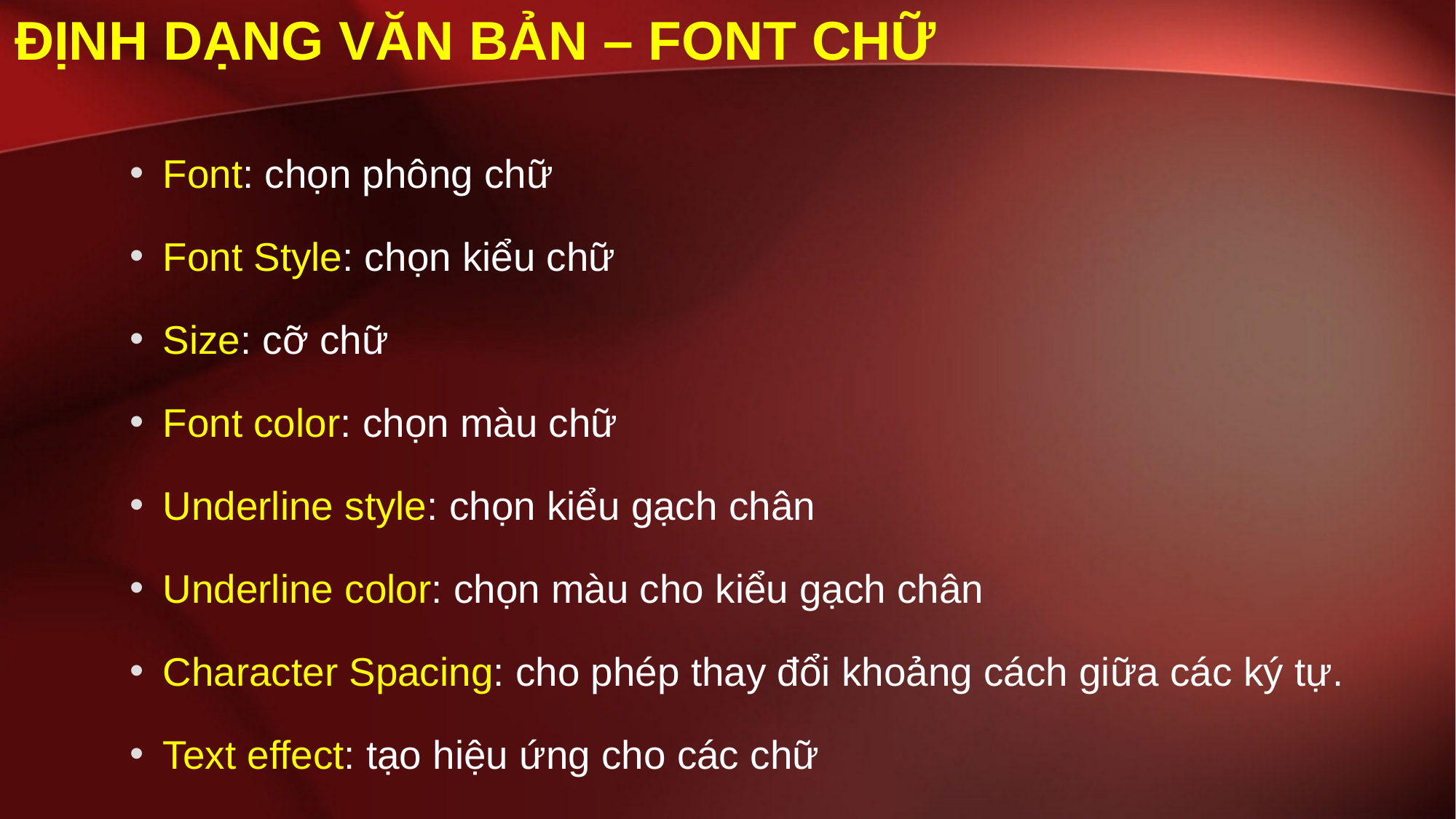

# Định dạng văn bản – Font chữ
Font: chọn phông chữ
Font Style: chọn kiểu chữ
Size: cỡ chữ
Font color: chọn màu chữ
Underline style: chọn kiểu gạch chân
Underline color: chọn màu cho kiểu gạch chân
Character Spacing: cho phép thay đổi khoảng cách giữa các ký tự.
Text effect: tạo hiệu ứng cho các chữ